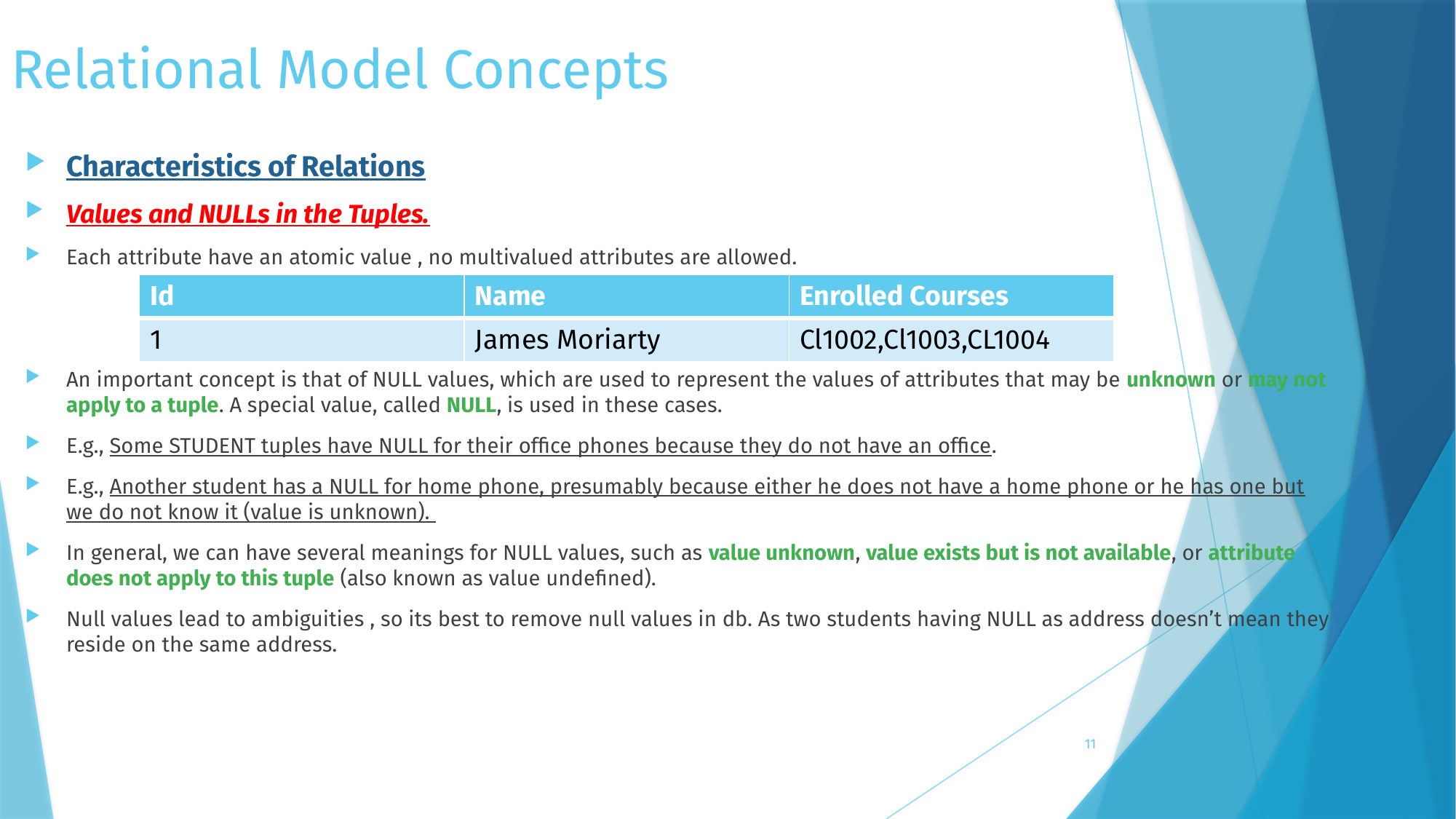

# Relational Model Concepts
Characteristics of Relations
Values and NULLs in the Tuples.
Each attribute have an atomic value , no multivalued attributes are allowed.

An important concept is that of NULL values, which are used to represent the values of attributes that may be unknown or may not apply to a tuple. A special value, called NULL, is used in these cases.
E.g., Some STUDENT tuples have NULL for their office phones because they do not have an office.
E.g., Another student has a NULL for home phone, presumably because either he does not have a home phone or he has one but we do not know it (value is unknown).
In general, we can have several meanings for NULL values, such as value unknown, value exists but is not available, or attribute does not apply to this tuple (also known as value undefined).
Null values lead to ambiguities , so its best to remove null values in db. As two students having NULL as address doesn’t mean they reside on the same address.
| Id | Name | Enrolled Courses |
| --- | --- | --- |
| 1 | James Moriarty | Cl1002,Cl1003,CL1004 |
11